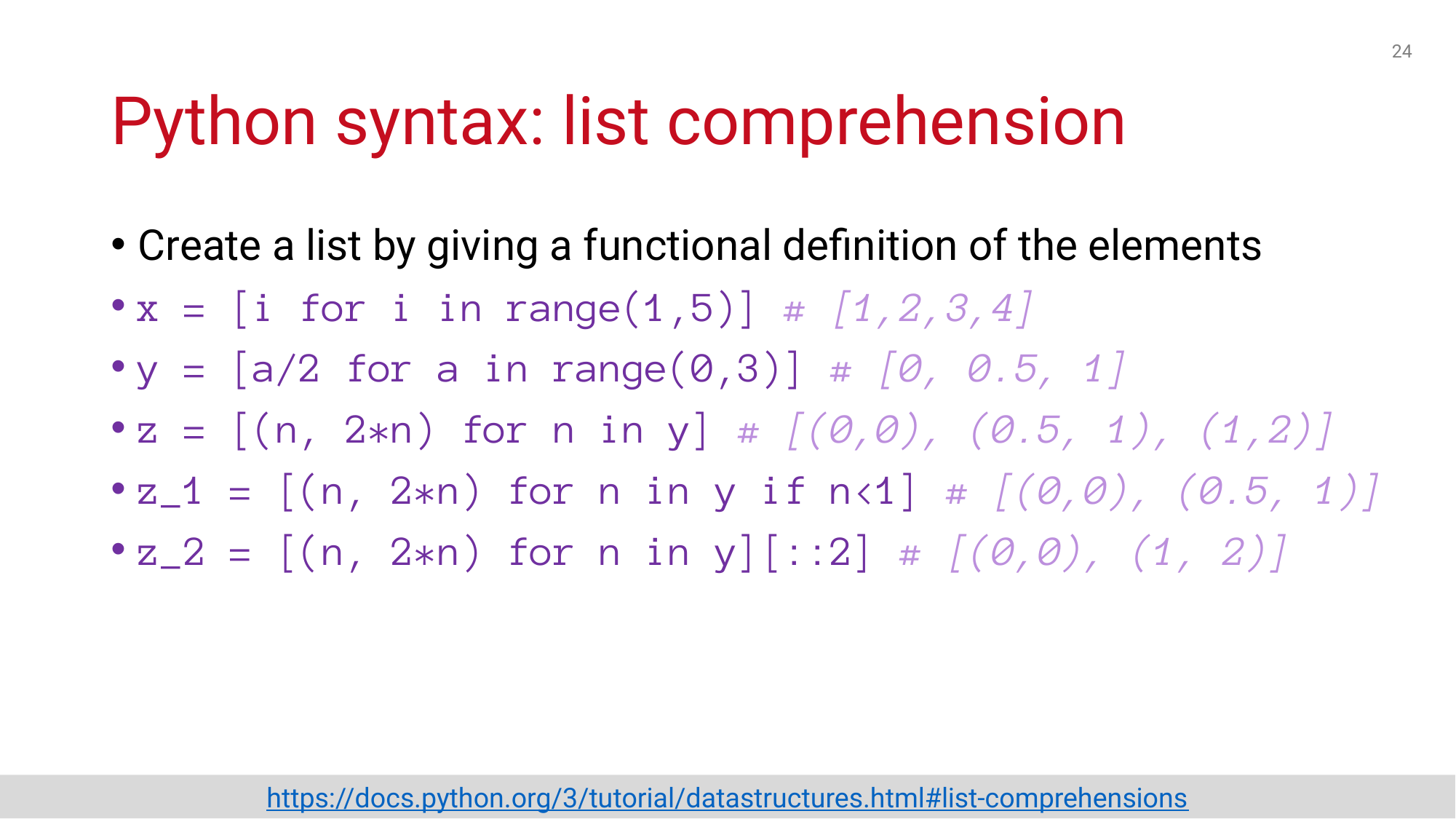

24
# Python syntax: list comprehension
Create a list by giving a functional definition of the elements
x = [i for i in range(1,5)] # [1,2,3,4]
y = [a/2 for a in range(0,3)] # [0, 0.5, 1]
z = [(n, 2*n) for n in y] # [(0,0), (0.5, 1), (1,2)]
z_1 = [(n, 2*n) for n in y if n<1] # [(0,0), (0.5, 1)]
z_2 = [(n, 2*n) for n in y][::2] # [(0,0), (1, 2)]

https://docs.python.org/3/tutorial/datastructures.html#list-comprehensions